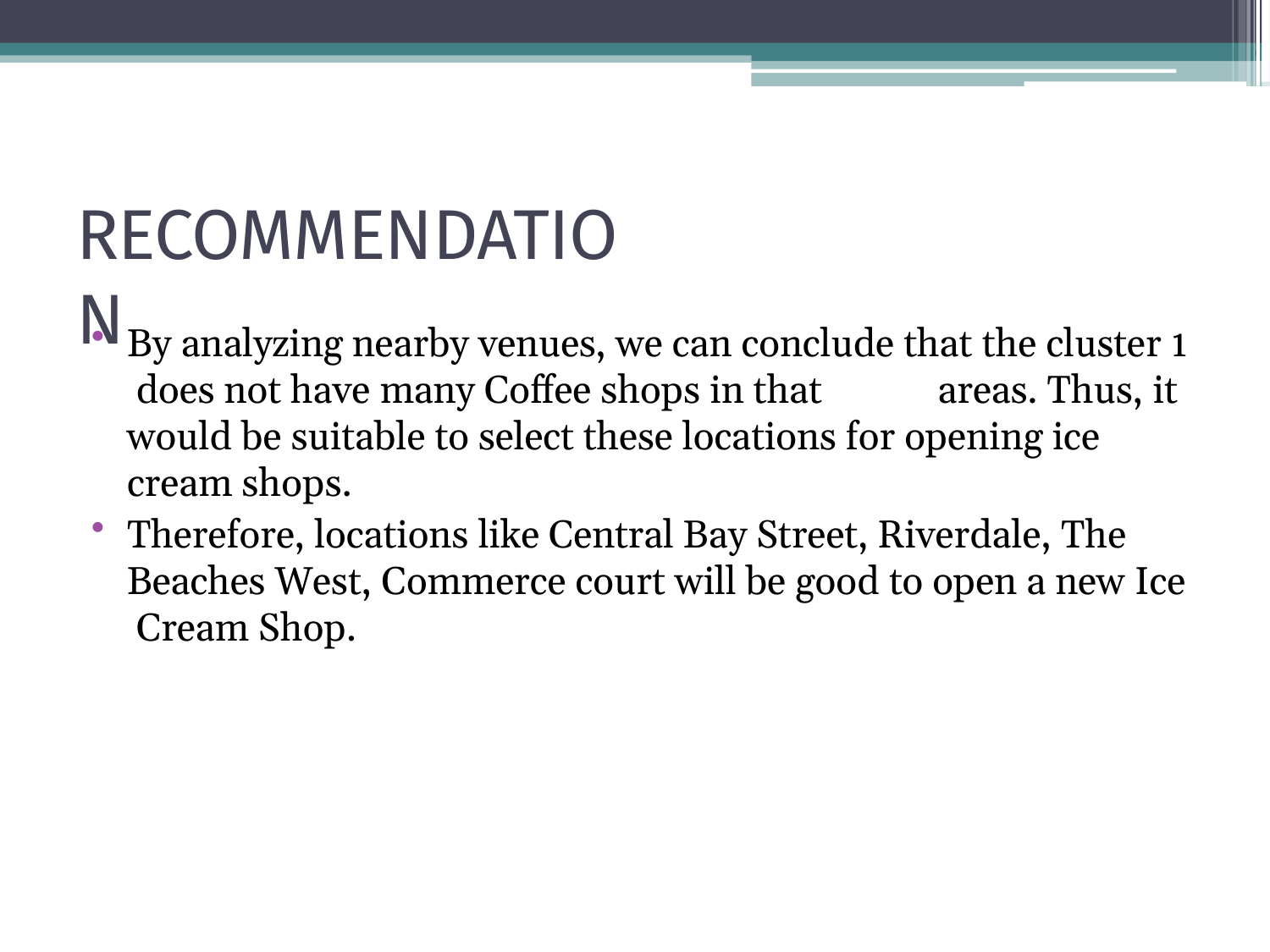

# RECOMMENDATION
By analyzing nearby venues, we can conclude that the cluster 1  does not have many Coffee shops in that	areas. Thus, it  would be suitable to select these locations for opening ice  cream shops.
Therefore, locations like Central Bay Street, Riverdale, The  Beaches West, Commerce court will be good to open a new Ice  Cream Shop.